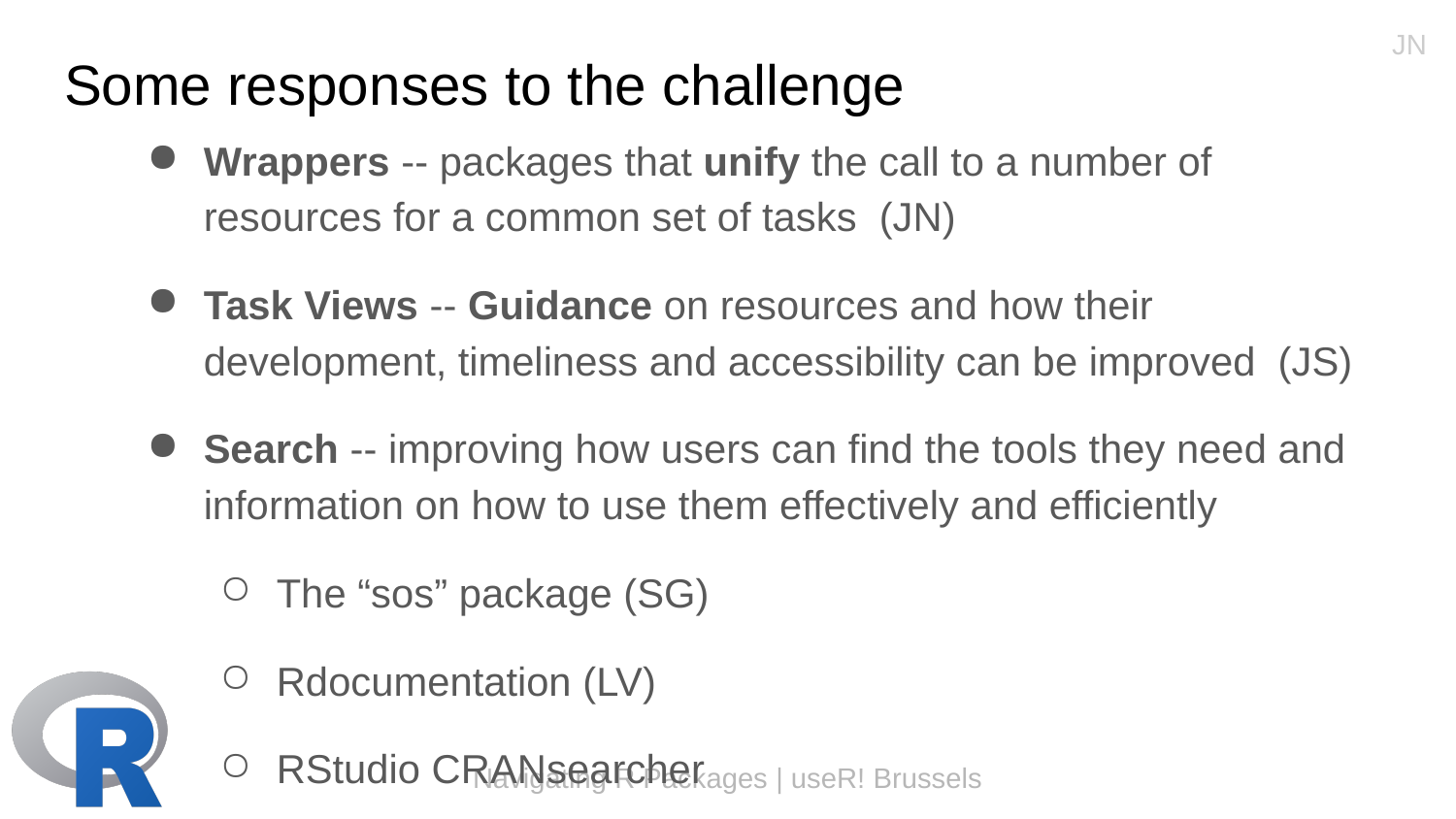

JN
# Some responses to the challenge
Wrappers -- packages that unify the call to a number of resources for a common set of tasks  (JN)
Task Views -- Guidance on resources and how their development, timeliness and accessibility can be improved  (JS)
Search -- improving how users can find the tools they need and information on how to use them effectively and efficiently
The “sos” package (SG)
Rdocumentation (LV)
RStudio CRANsearcher
MORE – you!